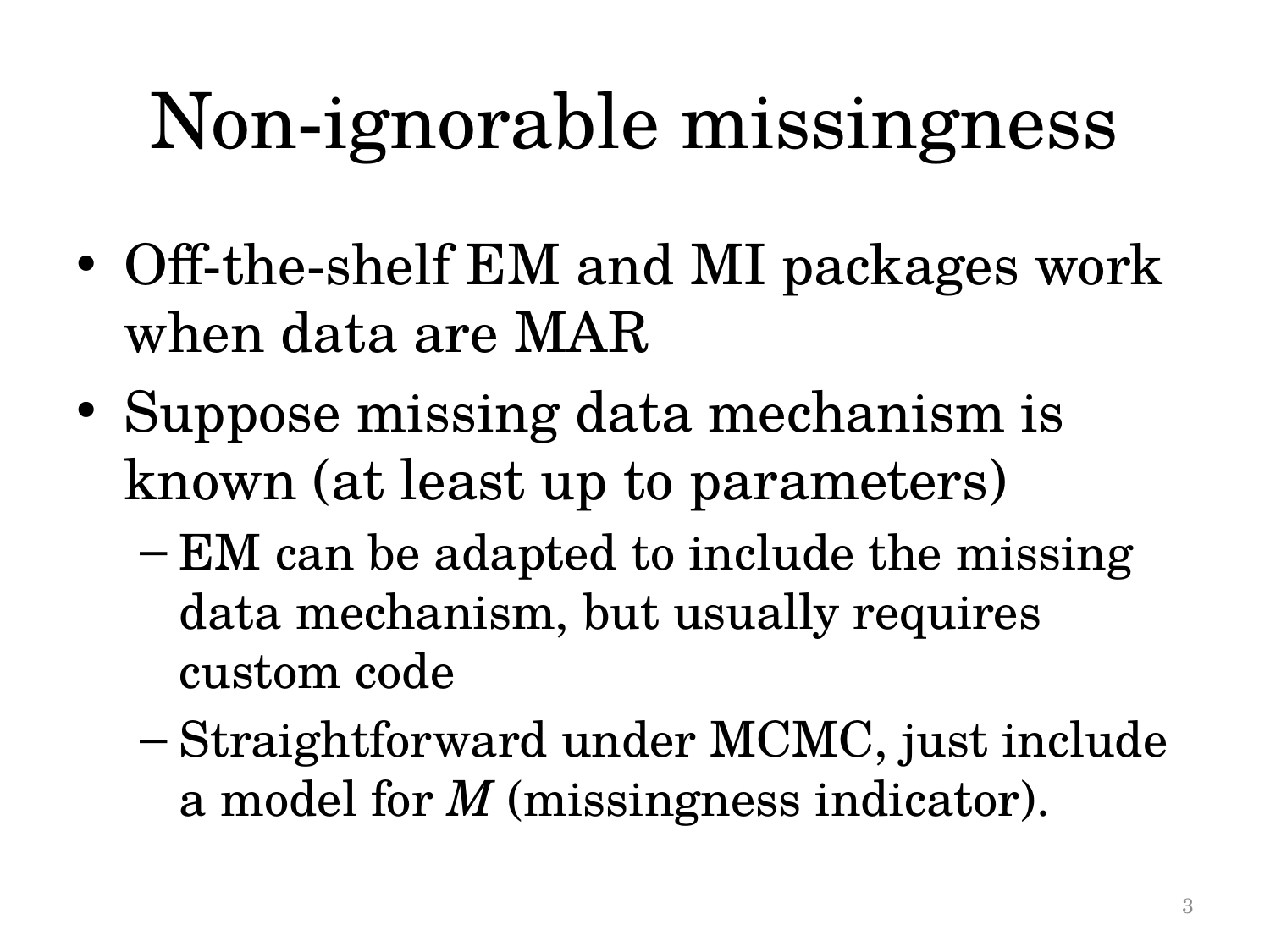

# Non-ignorable missingness
Off-the-shelf EM and MI packages work when data are MAR
Suppose missing data mechanism is known (at least up to parameters)
EM can be adapted to include the missing data mechanism, but usually requires custom code
Straightforward under MCMC, just include a model for M (missingness indicator).
3